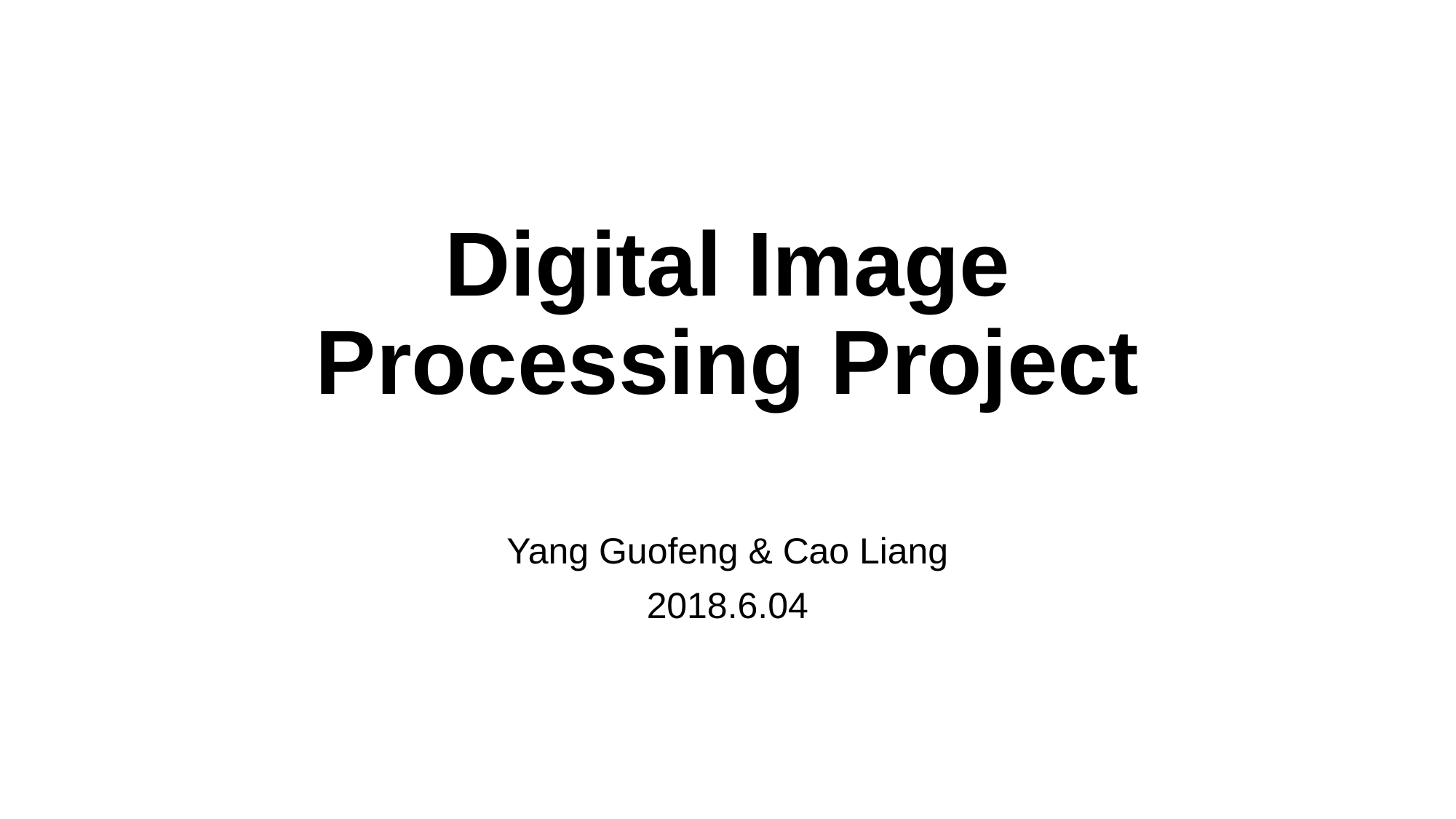

# Digital Image Processing Project
Yang Guofeng & Cao Liang
2018.6.04